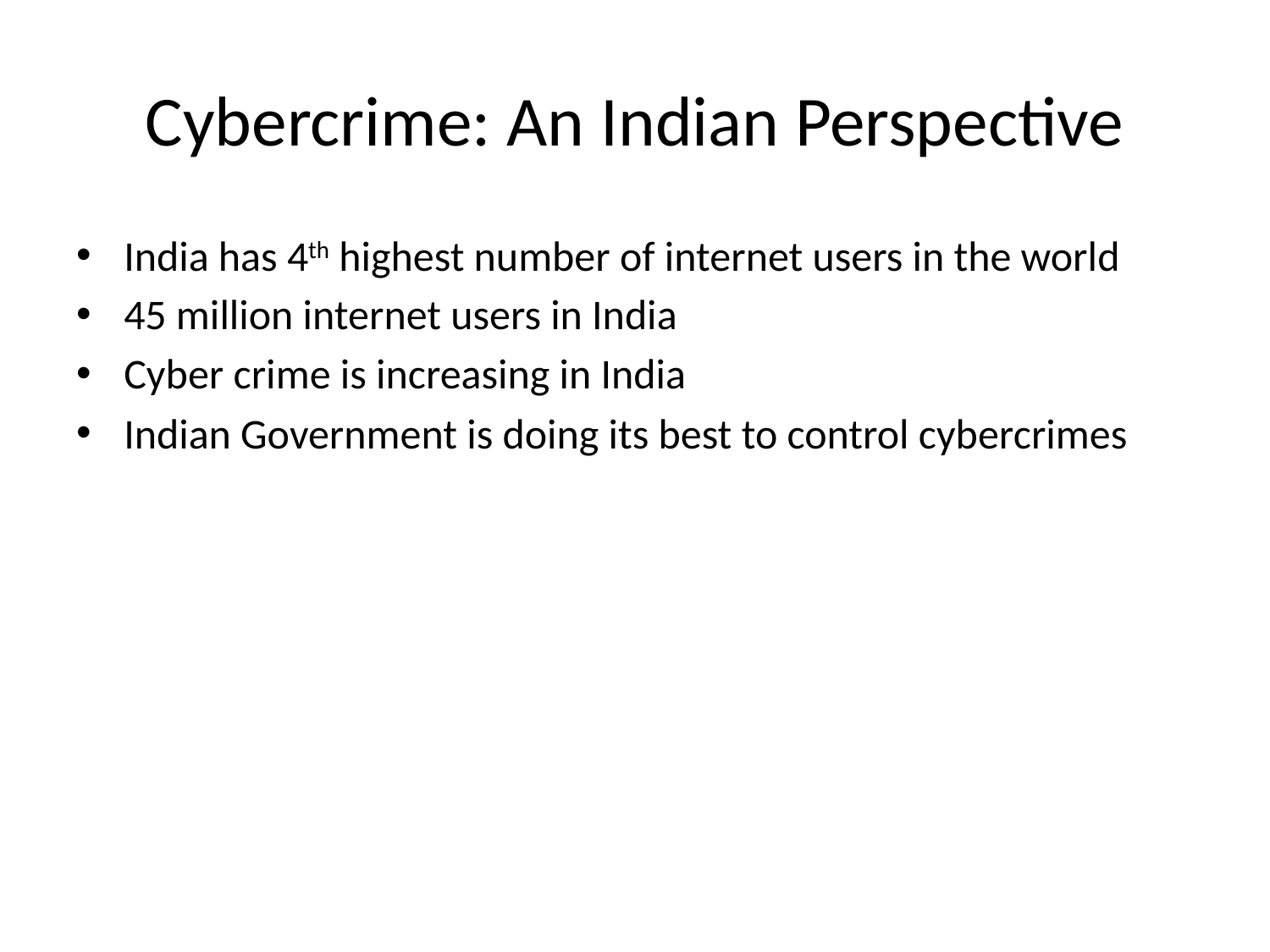

# Cybercrime: An Indian Perspective
India has 4th highest number of internet users in the world
45 million internet users in India
Cyber crime is increasing in India
Indian Government is doing its best to control cybercrimes